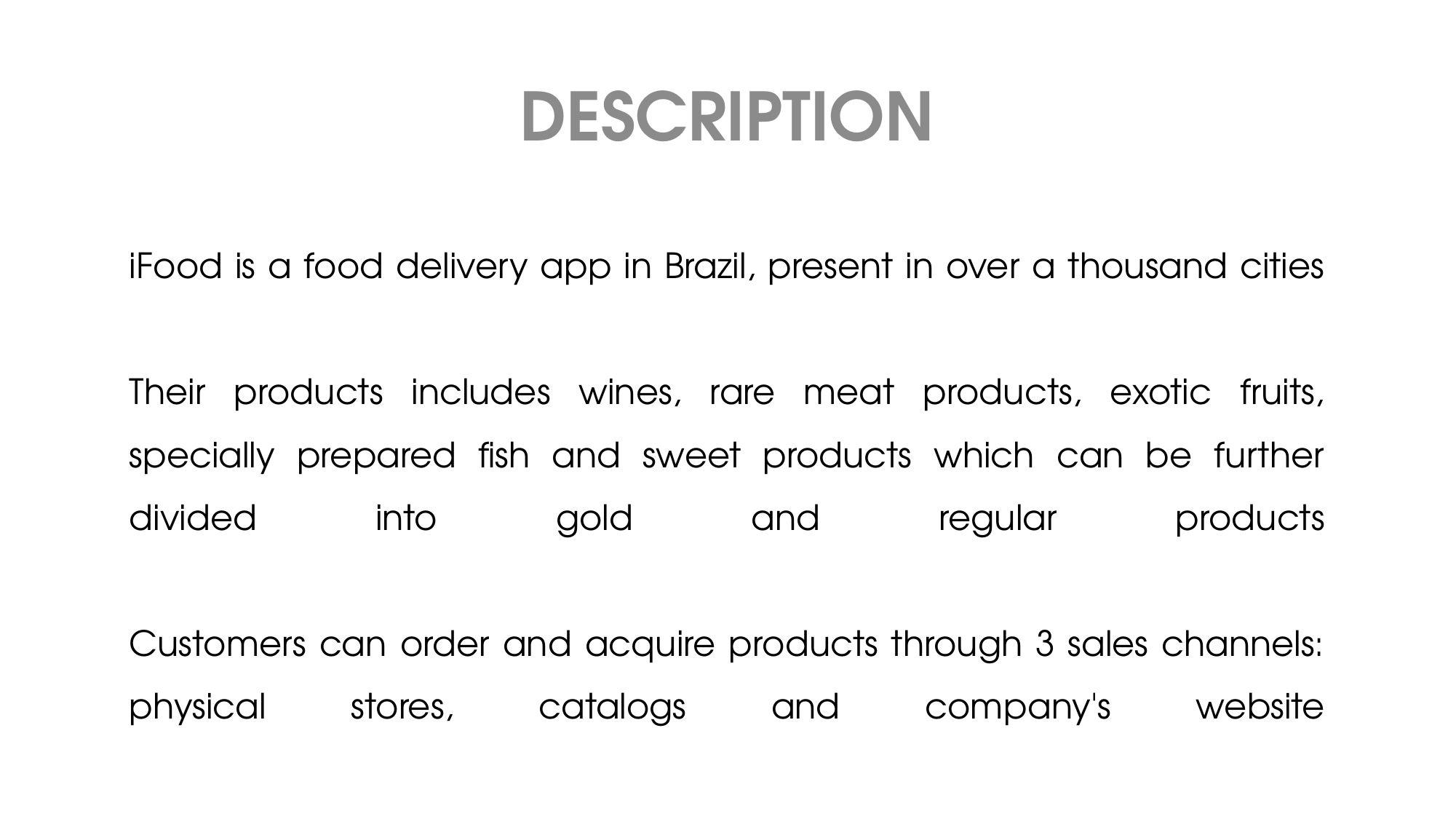

DESCRIPTION
# iFood is a food delivery app in Brazil, present in over a thousand cities Their products includes wines, rare meat products, exotic fruits, specially prepared fish and sweet products which can be further divided into gold and regular products Customers can order and acquire products through 3 sales channels: physical stores, catalogs and company's website